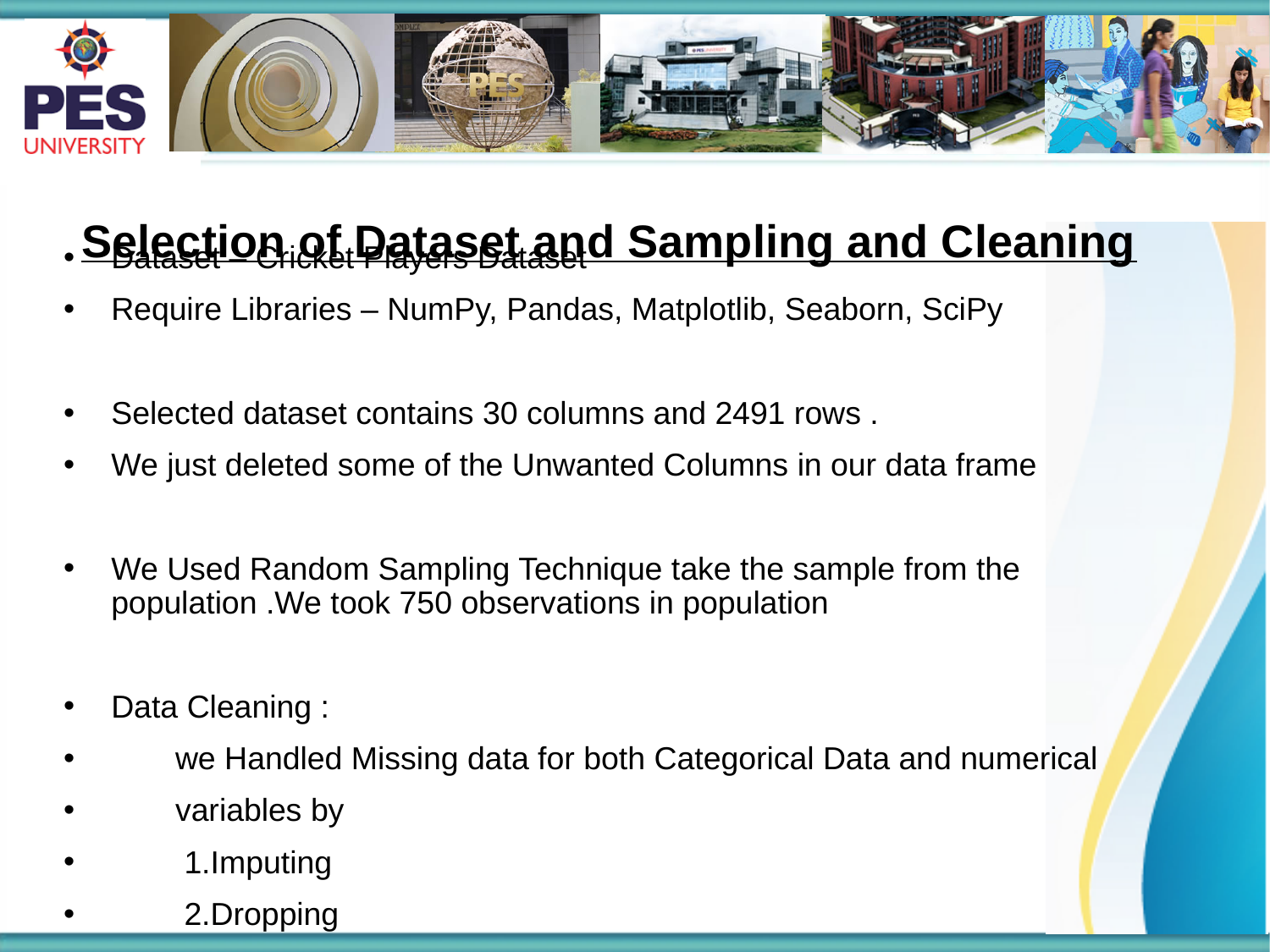

# Selection of Dataset and Sampling and Cleaning
Dataset – Cricket Players Dataset
Require Libraries – NumPy, Pandas, Matplotlib, Seaborn, SciPy

Selected dataset contains 30 columns and 2491 rows .
We just deleted some of the Unwanted Columns in our data frame

We Used Random Sampling Technique take the sample from the population .We took 750 observations in population

Data Cleaning :
         we Handled Missing data for both Categorical Data and numerical
         variables by
          1.Imputing
          2.Dropping